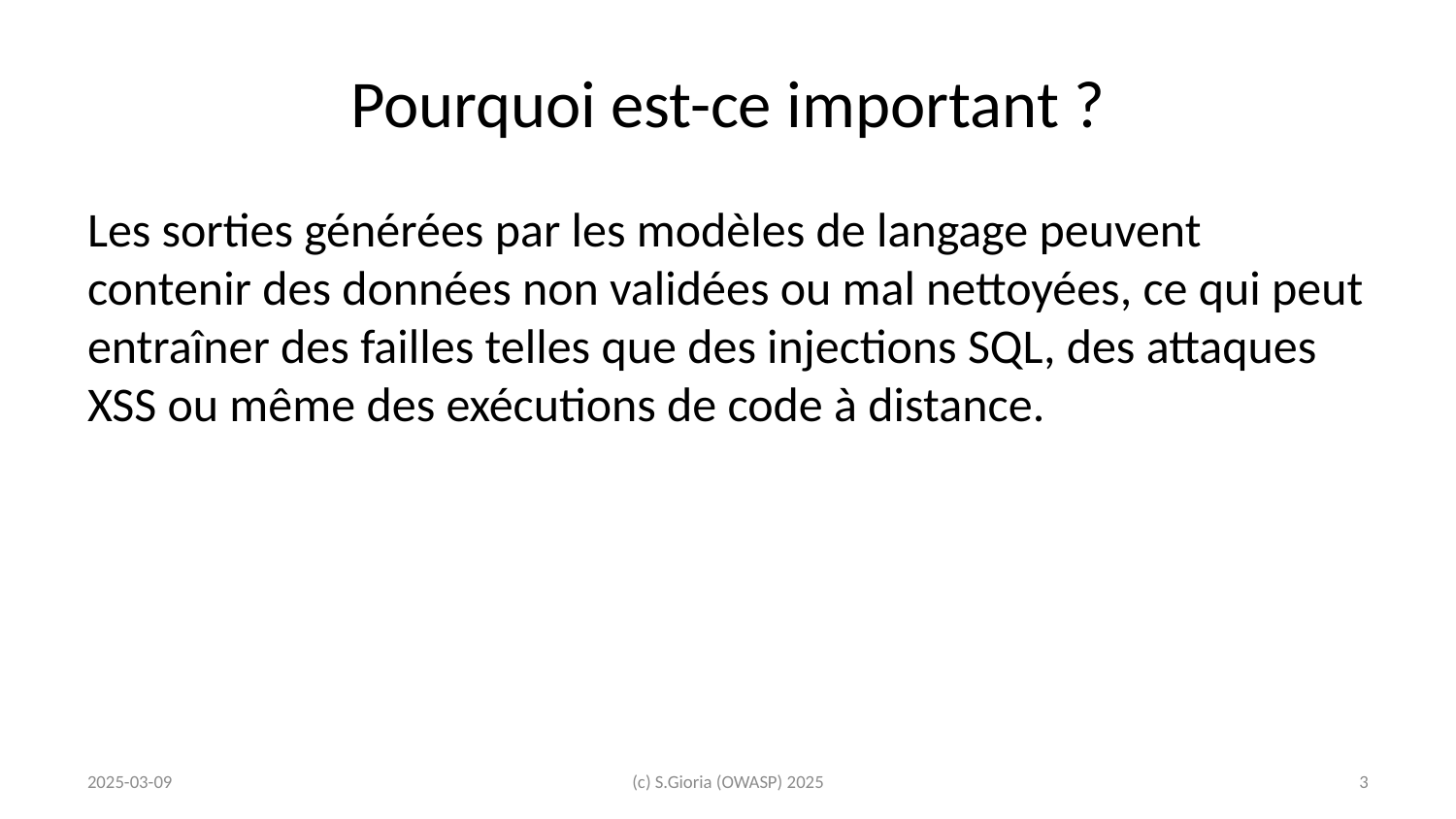

# Pourquoi est-ce important ?
Les sorties générées par les modèles de langage peuvent contenir des données non validées ou mal nettoyées, ce qui peut entraîner des failles telles que des injections SQL, des attaques XSS ou même des exécutions de code à distance.
2025-03-09
(c) S.Gioria (OWASP) 2025
3